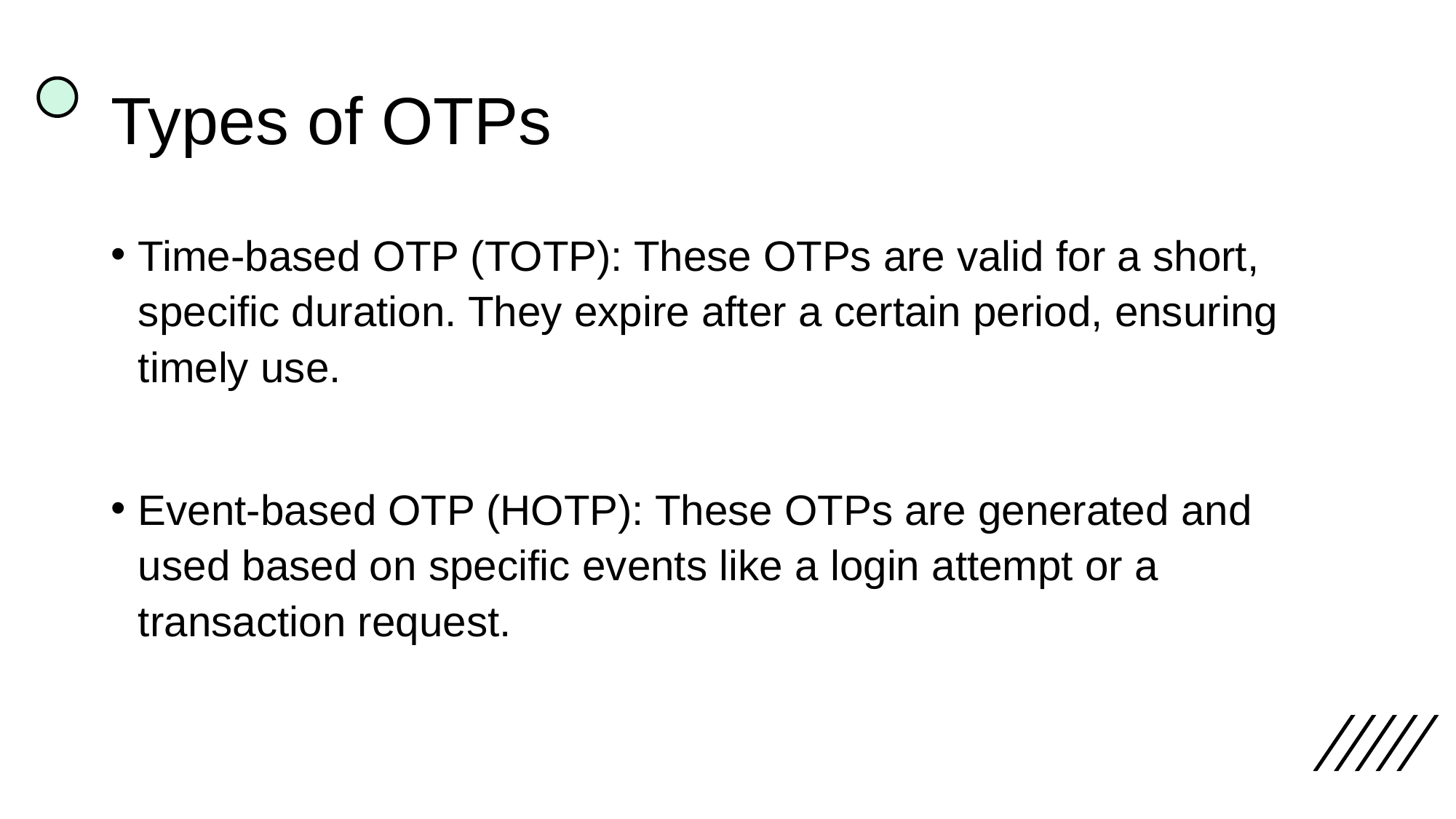

# Types of OTPs
Time-based OTP (TOTP): These OTPs are valid for a short, specific duration. They expire after a certain period, ensuring timely use.

Event-based OTP (HOTP): These OTPs are generated and used based on specific events like a login attempt or a transaction request.